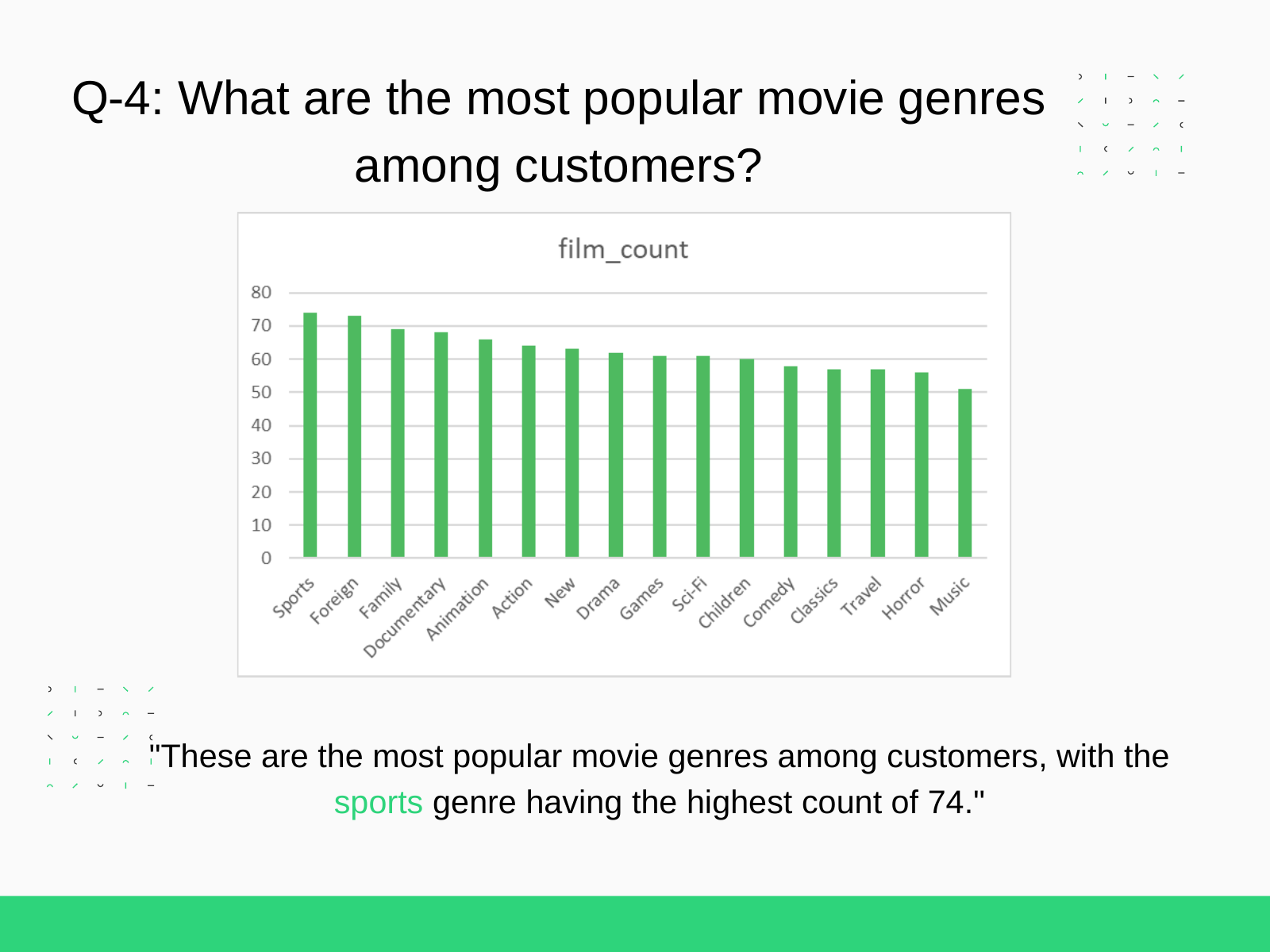

Q-4: What are the most popular movie genres among customers?

"These are the most popular movie genres among customers, with the sports genre having the highest count of 74."